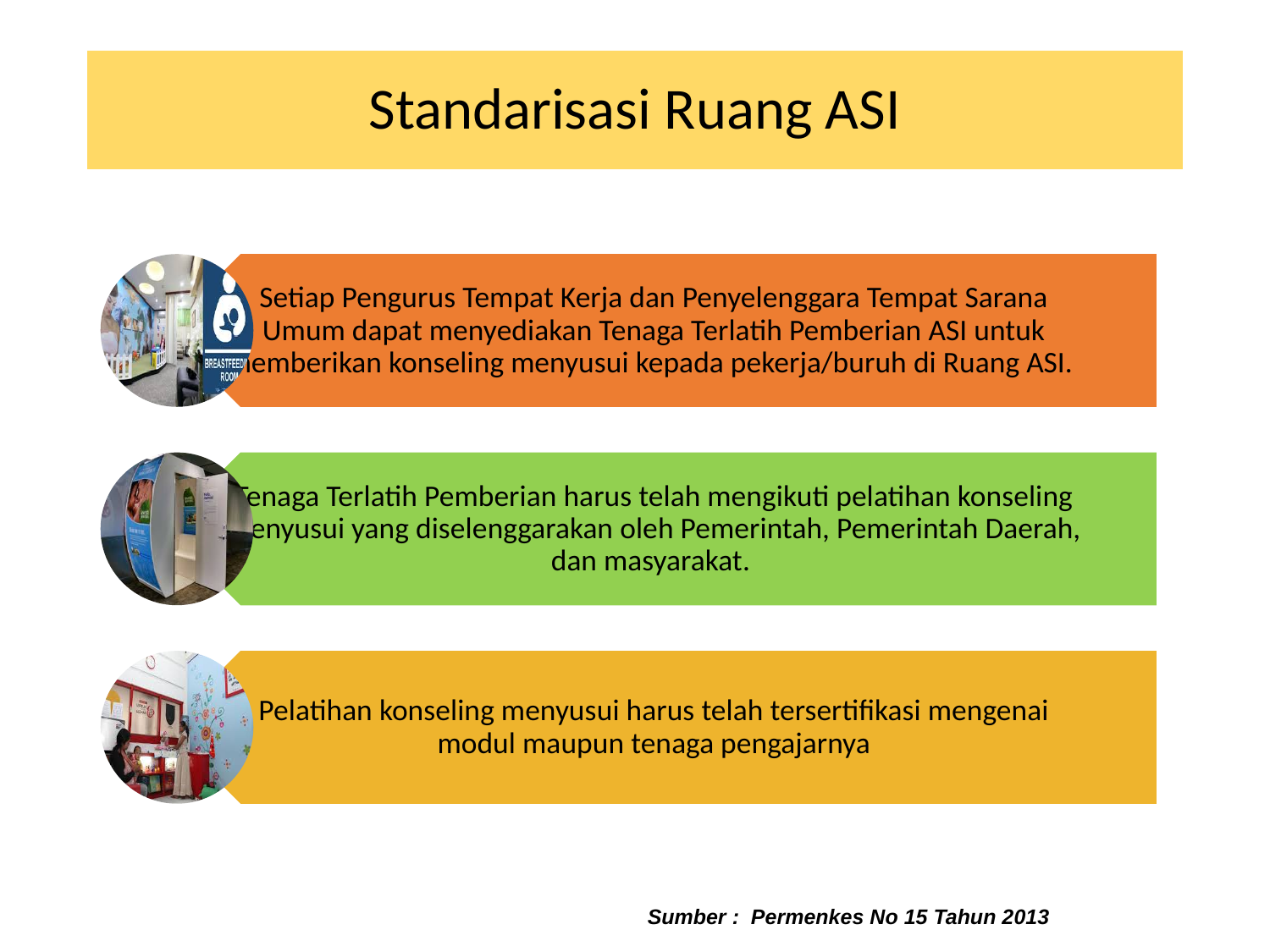

# Standarisasi Ruang ASI
Setiap Pengurus Tempat Kerja dan Penyelenggara Tempat Sarana Umum dapat menyediakan Tenaga Terlatih Pemberian ASI untuk memberikan konseling menyusui kepada pekerja/buruh di Ruang ASI.
Tenaga Terlatih Pemberian harus telah mengikuti pelatihan konseling menyusui yang diselenggarakan oleh Pemerintah, Pemerintah Daerah, dan masyarakat.
Pelatihan konseling menyusui harus telah tersertifikasi mengenai modul maupun tenaga pengajarnya
Sumber :  Permenkes No 15 Tahun 2013